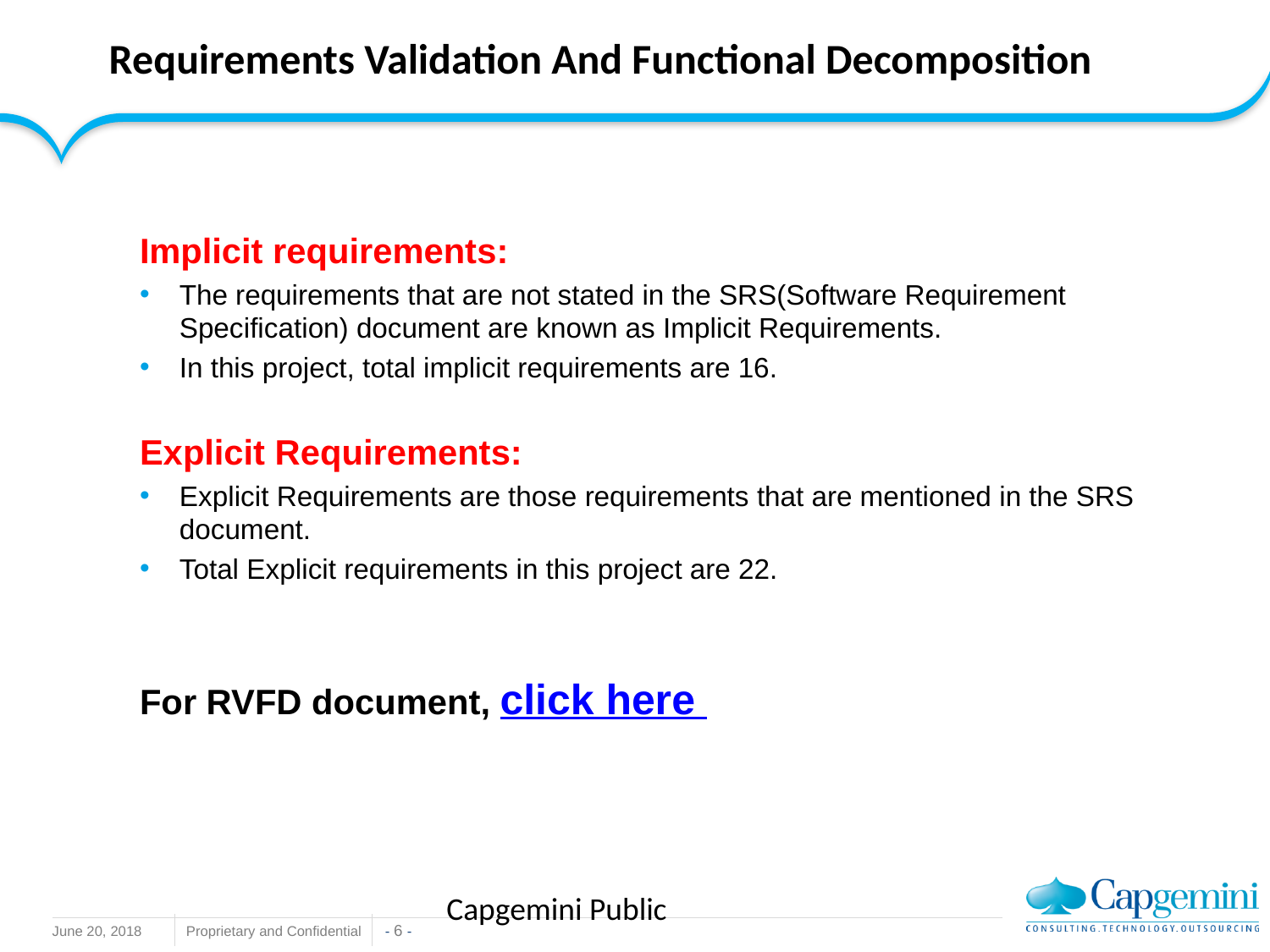

Requirements Validation And Functional Decomposition
Implicit requirements:
The requirements that are not stated in the SRS(Software Requirement Specification) document are known as Implicit Requirements.
In this project, total implicit requirements are 16.

Explicit Requirements:
Explicit Requirements are those requirements that are mentioned in the SRS document.
Total Explicit requirements in this project are 22.

For RVFD document, click here
Capgemini Public